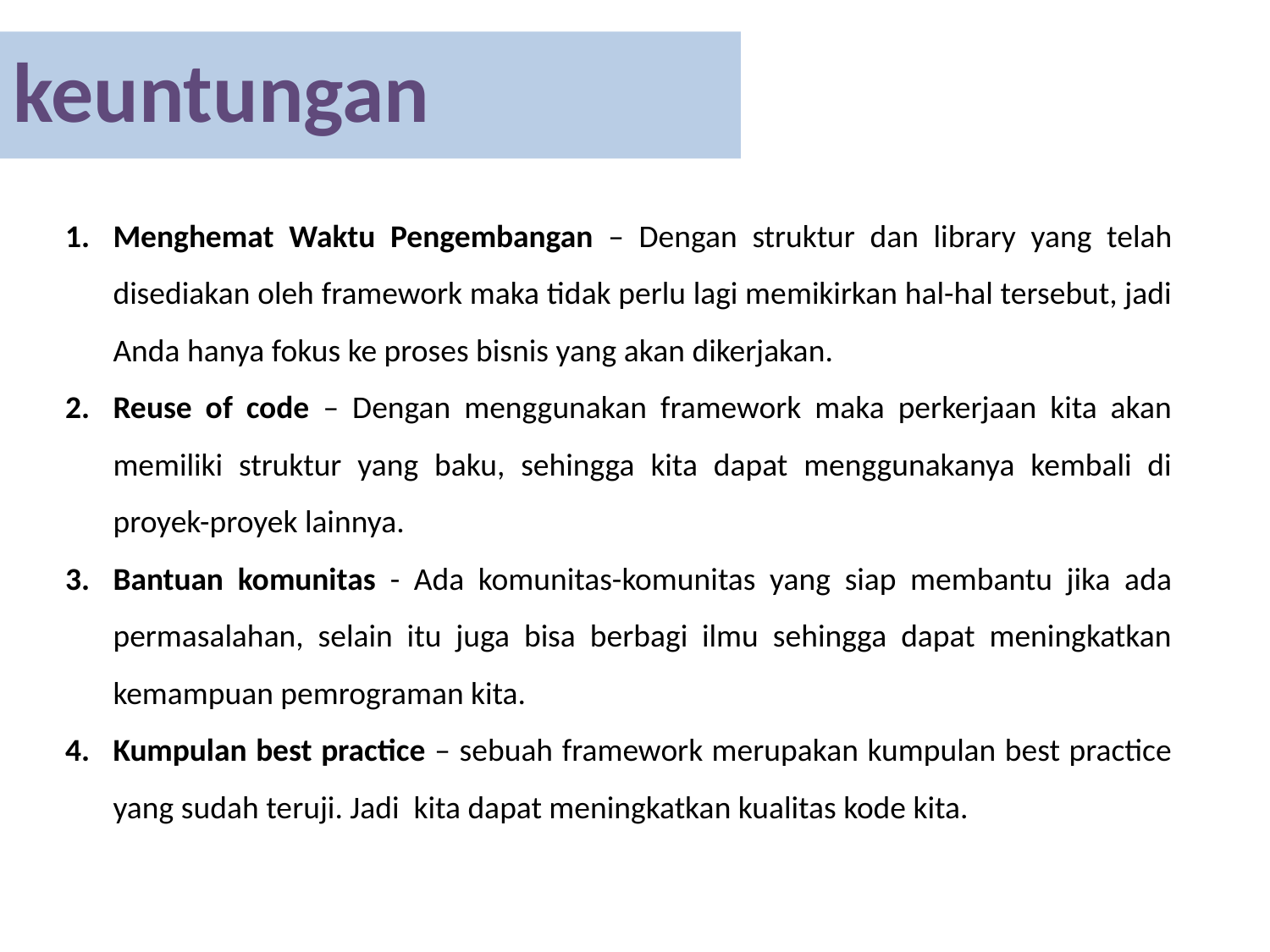

keuntungan
Menghemat Waktu Pengembangan – Dengan struktur dan library yang telah disediakan oleh framework maka tidak perlu lagi memikirkan hal-hal tersebut, jadi Anda hanya fokus ke proses bisnis yang akan dikerjakan.
Reuse of code – Dengan menggunakan framework maka perkerjaan kita akan memiliki struktur yang baku, sehingga kita dapat menggunakanya kembali di proyek-proyek lainnya.
Bantuan komunitas - Ada komunitas-komunitas yang siap membantu jika ada permasalahan, selain itu juga bisa berbagi ilmu sehingga dapat meningkatkan kemampuan pemrograman kita.
Kumpulan best practice – sebuah framework merupakan kumpulan best practice yang sudah teruji. Jadi  kita dapat meningkatkan kualitas kode kita.